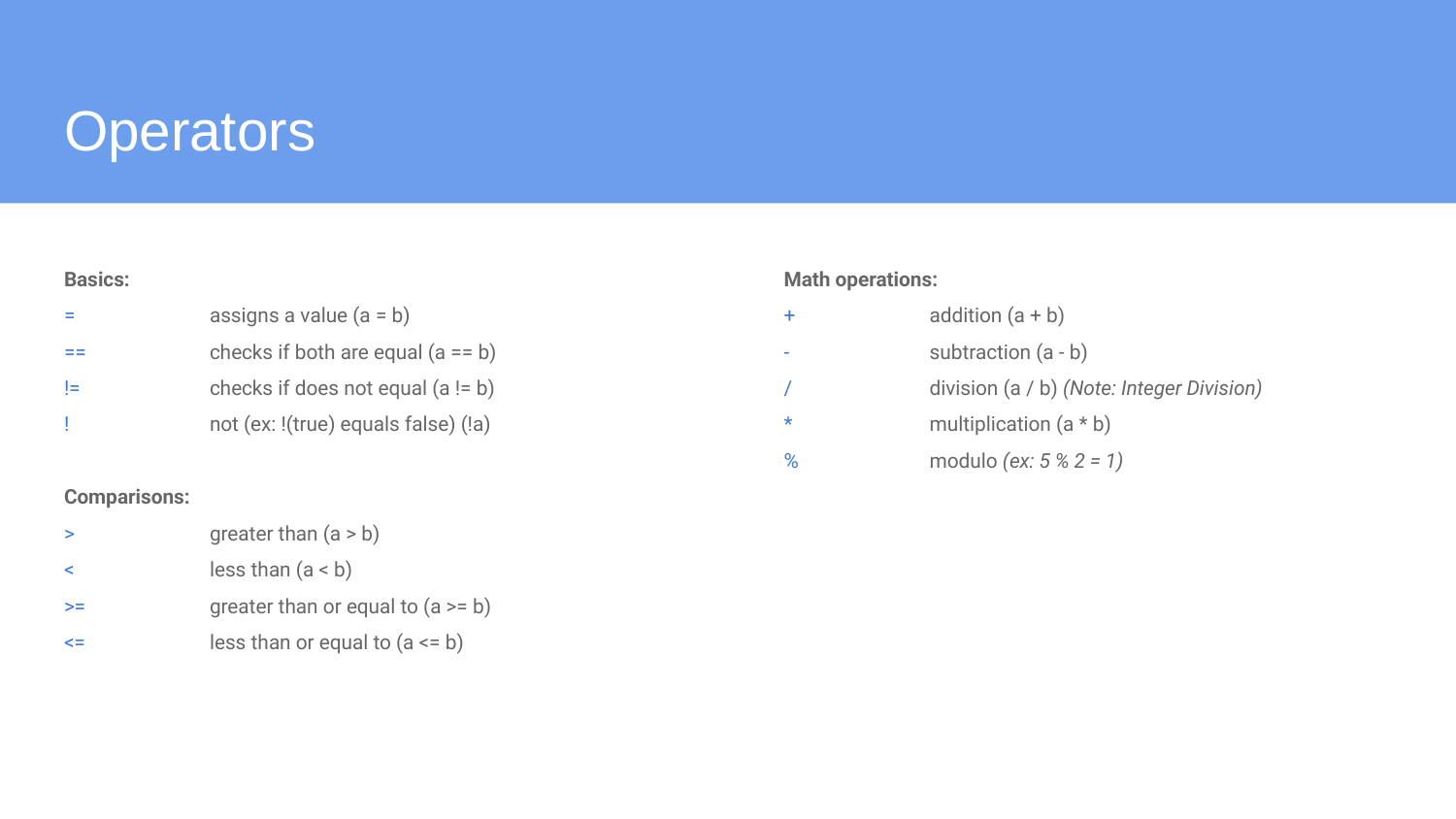

# Operators

Basics:
= 	assigns a value (a = b)
== 	checks if both are equal (a == b)
!= 	checks if does not equal (a != b)
! 	not (ex: !(true) equals false) (!a)

Comparisons:
> 	greater than (a > b)
<	less than (a < b)
>=	greater than or equal to (a >= b)
<=	less than or equal to (a <= b)
Math operations:
+	addition (a + b)
-	subtraction (a - b)
/	division (a / b) (Note: Integer Division)
*	multiplication (a * b)
%	modulo (ex: 5 % 2 = 1)